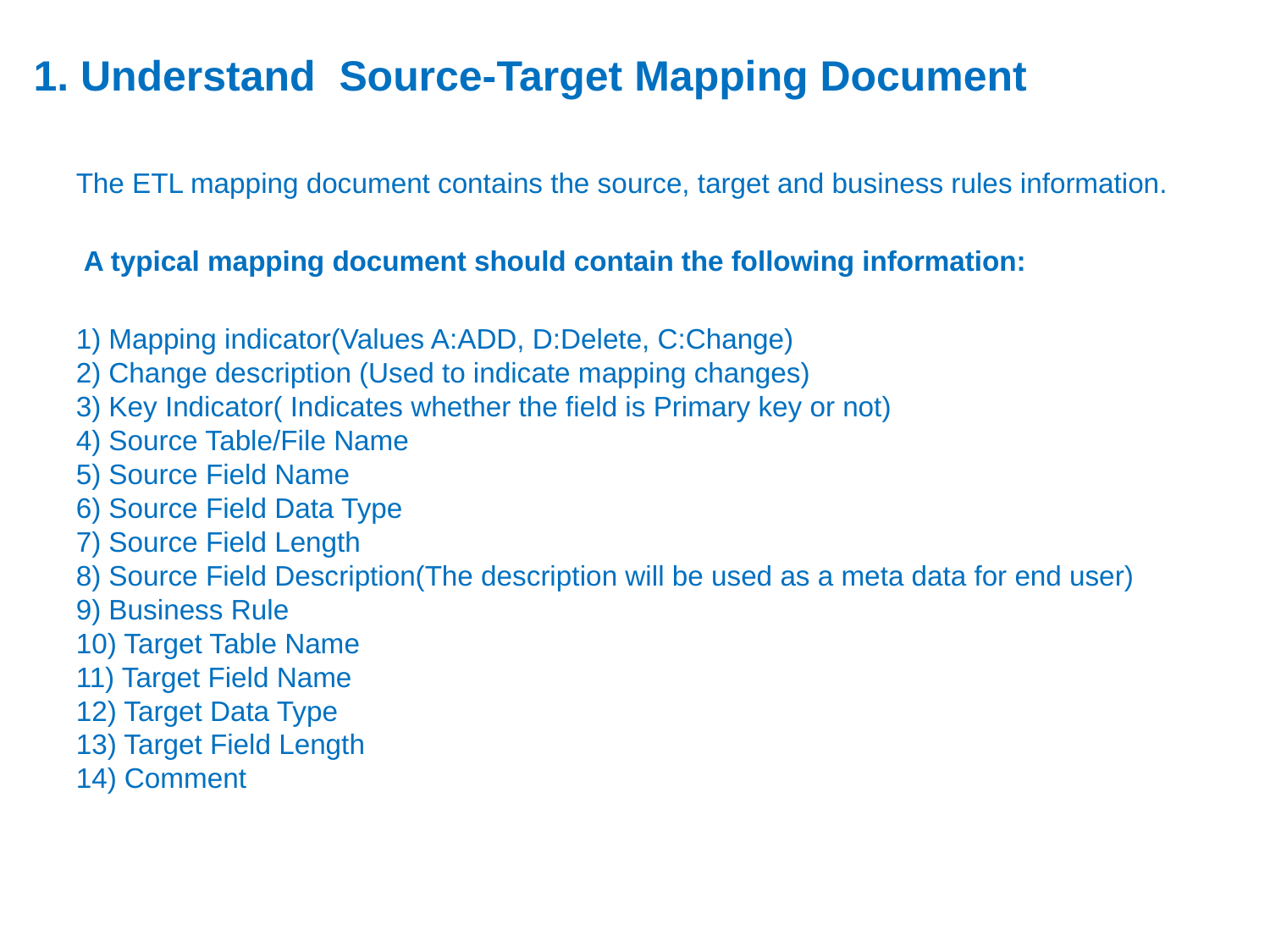

# 1. Understand  Source-Target Mapping Document

The ETL mapping document contains the source, target and business rules information.
 A typical mapping document should contain the following information:
1) Mapping indicator(Values A:ADD, D:Delete, C:Change)
2) Change description (Used to indicate mapping changes)
3) Key Indicator( Indicates whether the field is Primary key or not)
4) Source Table/File Name
5) Source Field Name
6) Source Field Data Type
7) Source Field Length
8) Source Field Description(The description will be used as a meta data for end user)
9) Business Rule
10) Target Table Name
11) Target Field Name
12) Target Data Type
13) Target Field Length
14) Comment